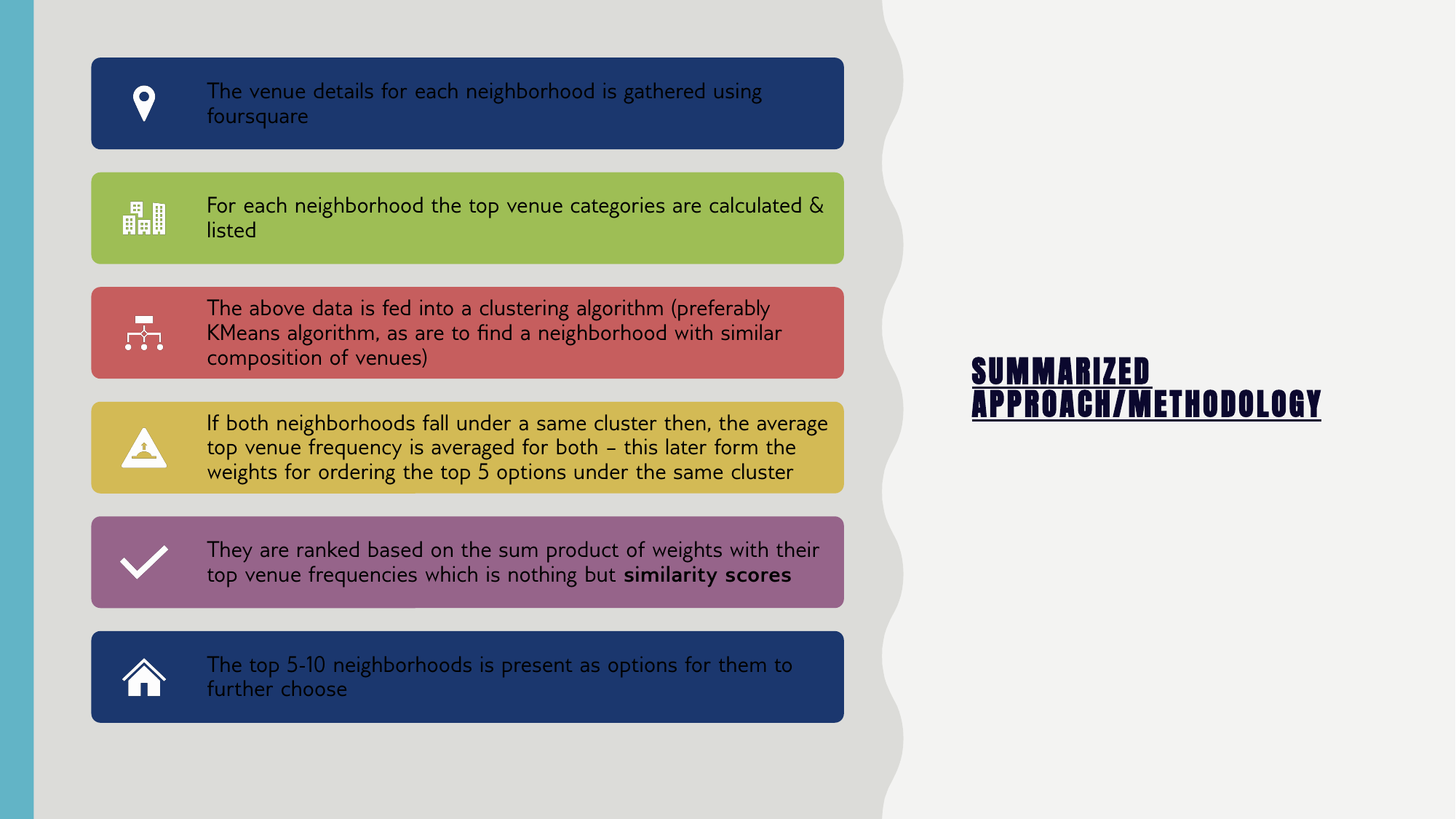

The venue details for each neighborhood is gathered using foursquare
For each neighborhood the top venue categories are calculated & listed
The above data is fed into a clustering algorithm (preferably KMeans algorithm, as are to find a neighborhood with similar composition of venues)
If both neighborhoods fall under a same cluster then, the average top venue frequency is averaged for both – this later form the weights for ordering the top 5 options under the same cluster
They are ranked based on the sum product of weights with their top venue frequencies which is nothing but similarity scores
The top 5-10 neighborhoods is present as options for them to further choose
# Summarized approach/methodology